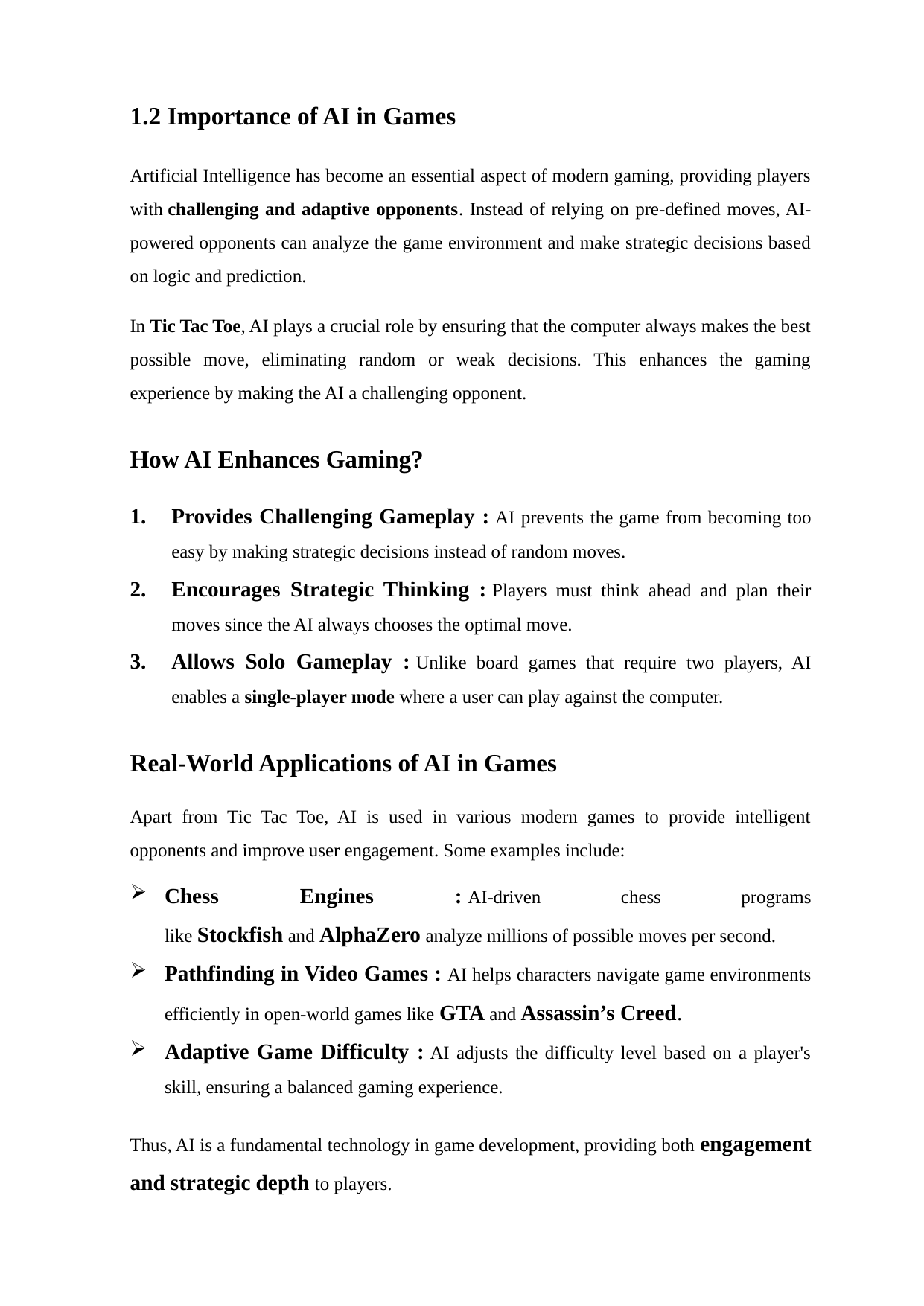

1.2 Importance of AI in Games

Artificial Intelligence has become an essential aspect of modern gaming, providing players with challenging and adaptive opponents. Instead of relying on pre-defined moves, AI-powered opponents can analyze the game environment and make strategic decisions based on logic and prediction.

In Tic Tac Toe, AI plays a crucial role by ensuring that the computer always makes the best possible move, eliminating random or weak decisions. This enhances the gaming experience by making the AI a challenging opponent.

How AI Enhances Gaming?

Provides Challenging Gameplay : AI prevents the game from becoming too easy by making strategic decisions instead of random moves.
Encourages Strategic Thinking : Players must think ahead and plan their moves since the AI always chooses the optimal move.
Allows Solo Gameplay : Unlike board games that require two players, AI enables a single-player mode where a user can play against the computer.

Real-World Applications of AI in Games

Apart from Tic Tac Toe, AI is used in various modern games to provide intelligent opponents and improve user engagement. Some examples include:

Chess Engines : AI-driven chess programs like Stockfish and AlphaZero analyze millions of possible moves per second.
Pathfinding in Video Games : AI helps characters navigate game environments efficiently in open-world games like GTA and Assassin’s Creed.
Adaptive Game Difficulty : AI adjusts the difficulty level based on a player's skill, ensuring a balanced gaming experience.

Thus, AI is a fundamental technology in game development, providing both engagement and strategic depth to players.